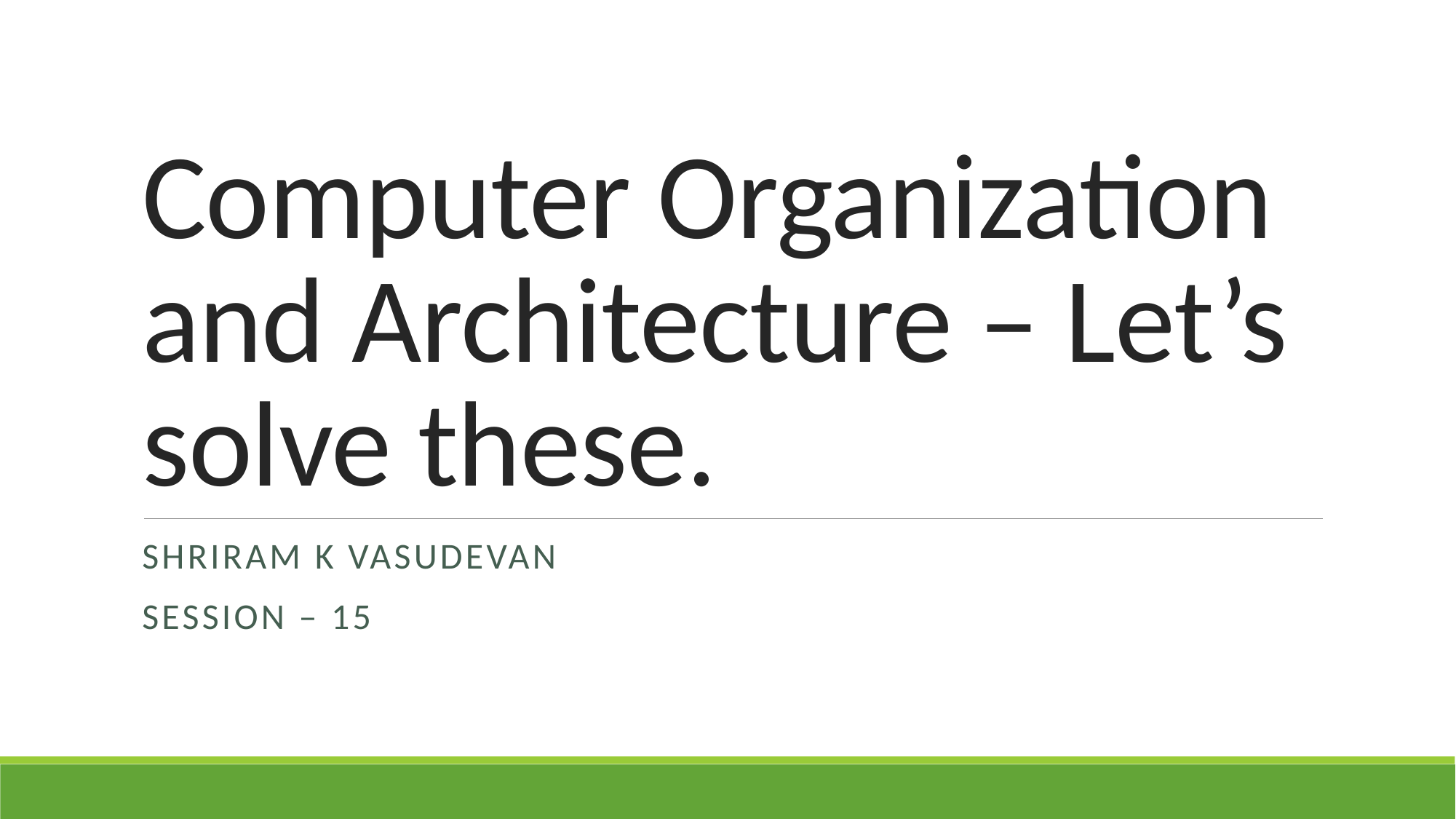

# Computer Organization and Architecture – Let’s solve these.
Shriram K Vasudevan
Session – 15